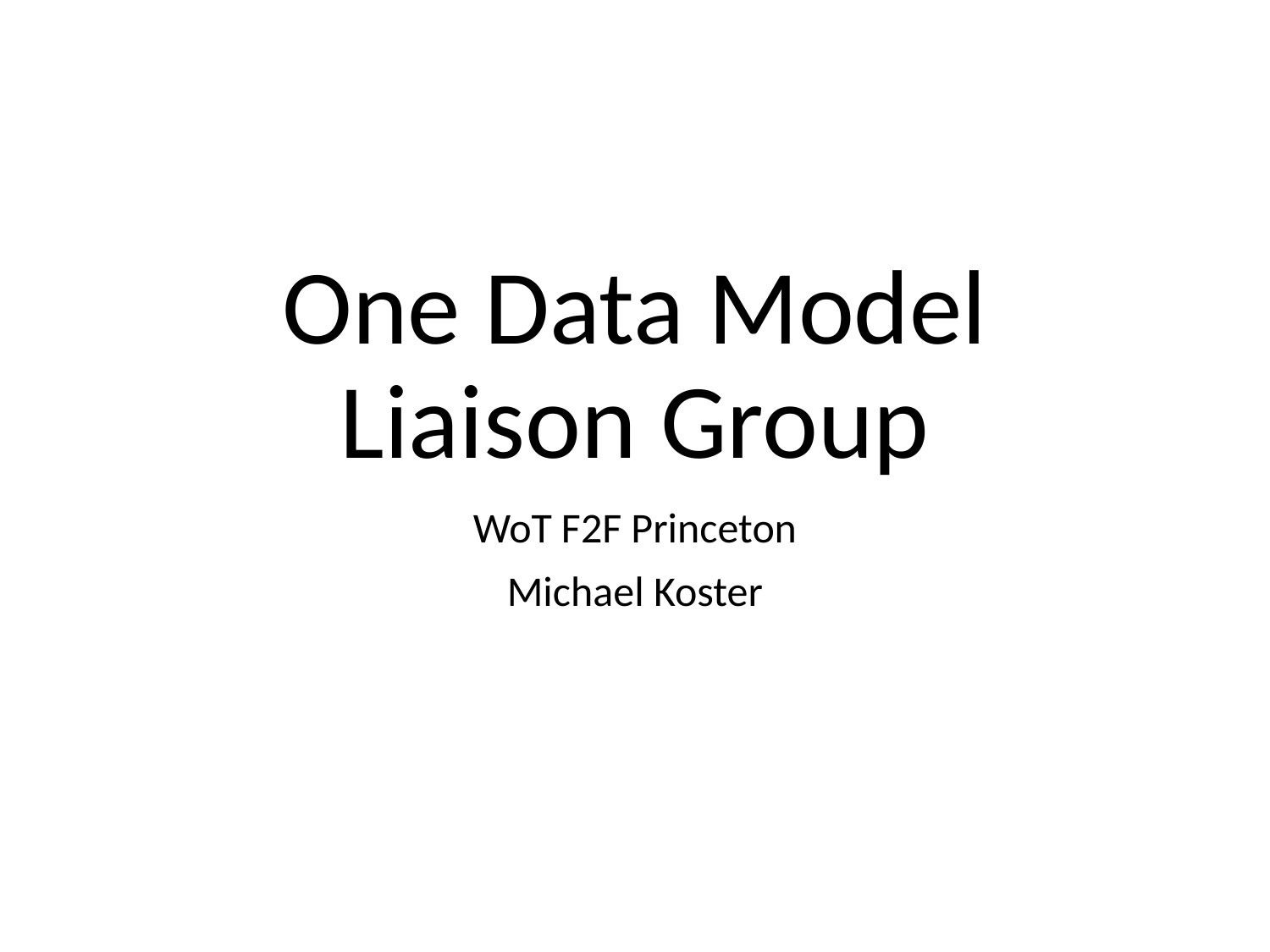

# One Data Model Liaison Group
WoT F2F Princeton
Michael Koster